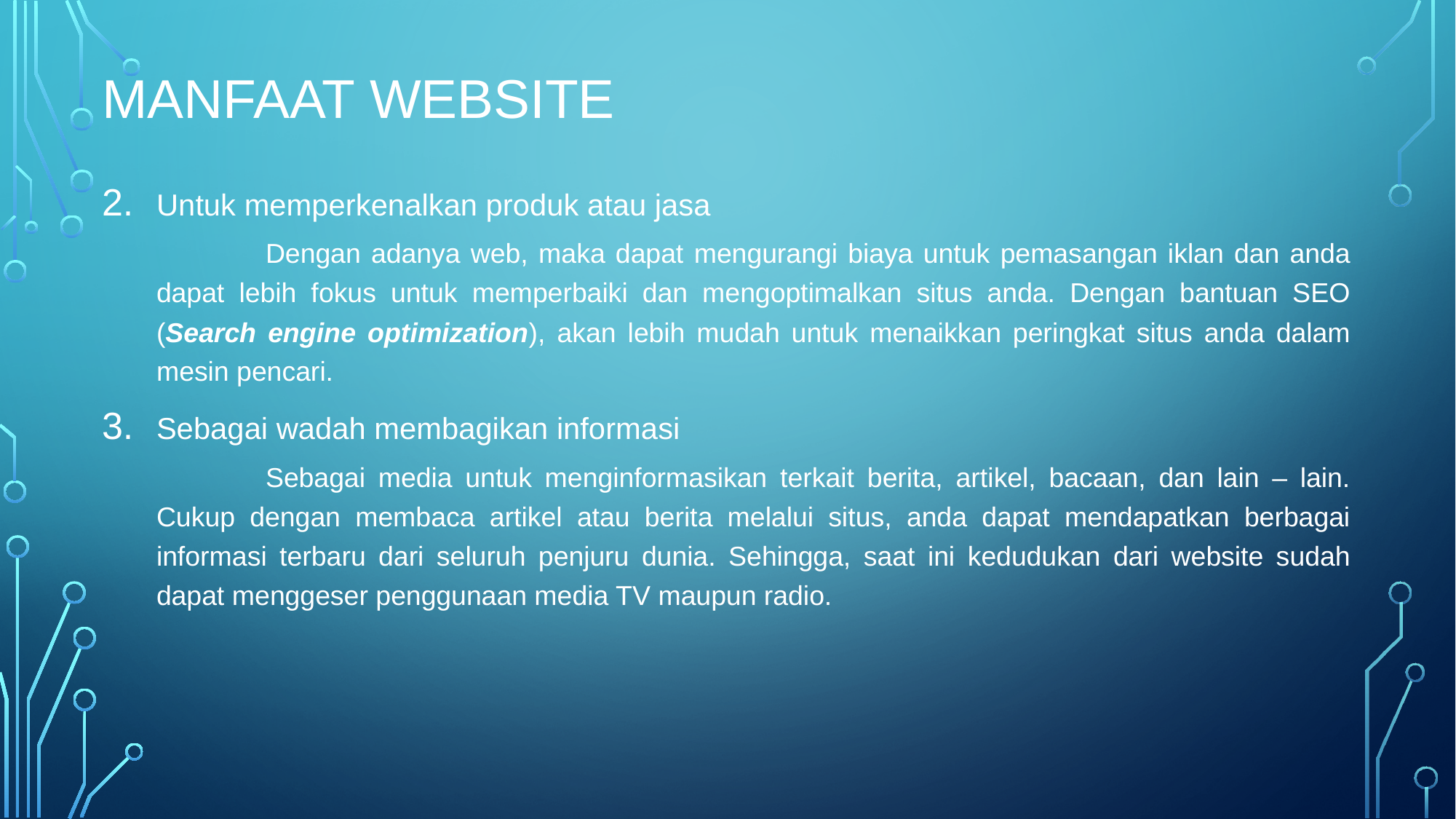

# Manfaat Website
Untuk memperkenalkan produk atau jasa
	Dengan adanya web, maka dapat mengurangi biaya untuk pemasangan iklan dan anda dapat lebih fokus untuk memperbaiki dan mengoptimalkan situs anda. Dengan bantuan SEO (Search engine optimization), akan lebih mudah untuk menaikkan peringkat situs anda dalam mesin pencari.
Sebagai wadah membagikan informasi
	Sebagai media untuk menginformasikan terkait berita, artikel, bacaan, dan lain – lain. Cukup dengan membaca artikel atau berita melalui situs, anda dapat mendapatkan berbagai informasi terbaru dari seluruh penjuru dunia. Sehingga, saat ini kedudukan dari website sudah dapat menggeser penggunaan media TV maupun radio.